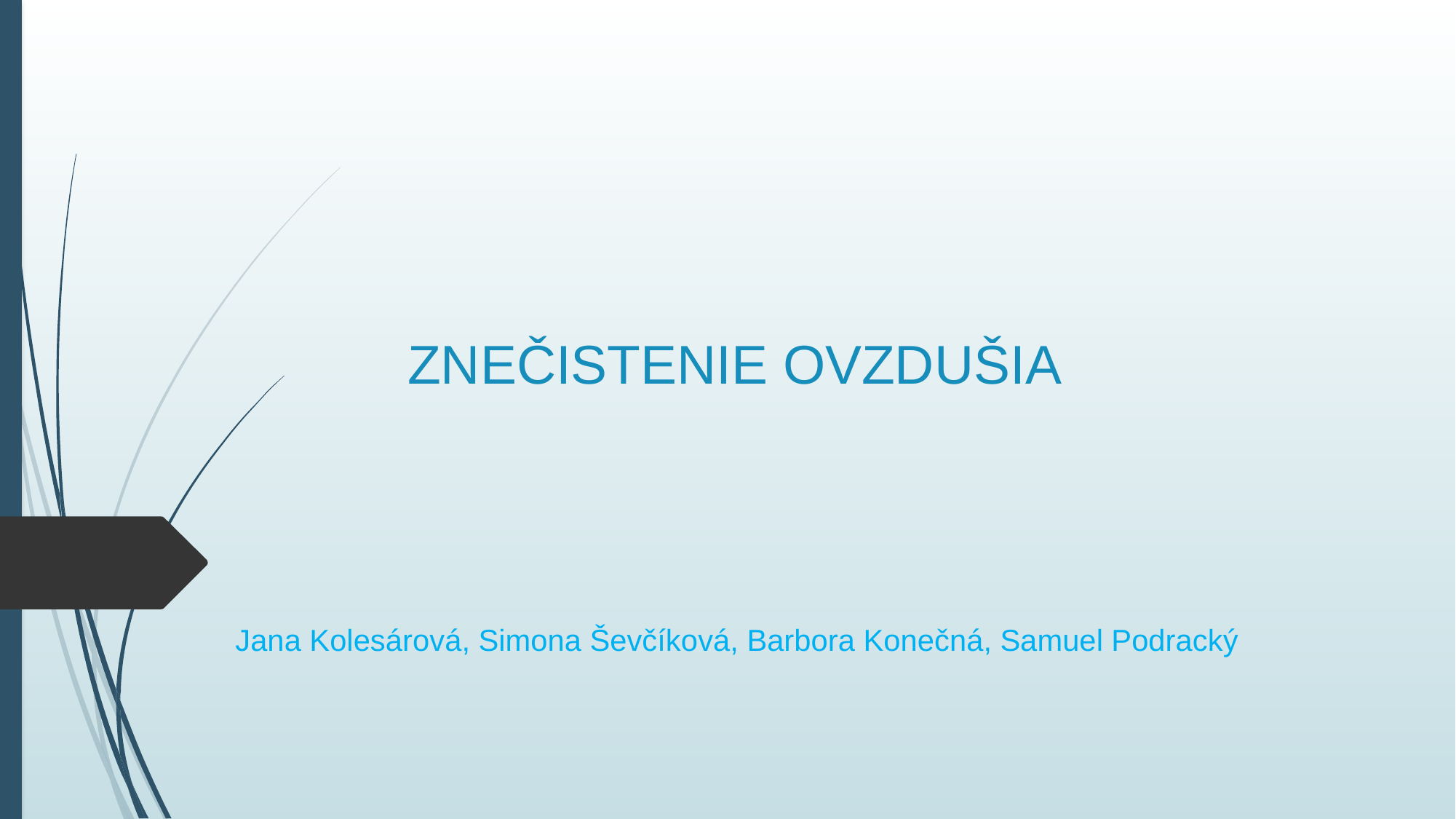

# ZNEČISTENIE OVZDUŠIA
Jana Kolesárová, Simona Ševčíková, Barbora Konečná, Samuel Podracký